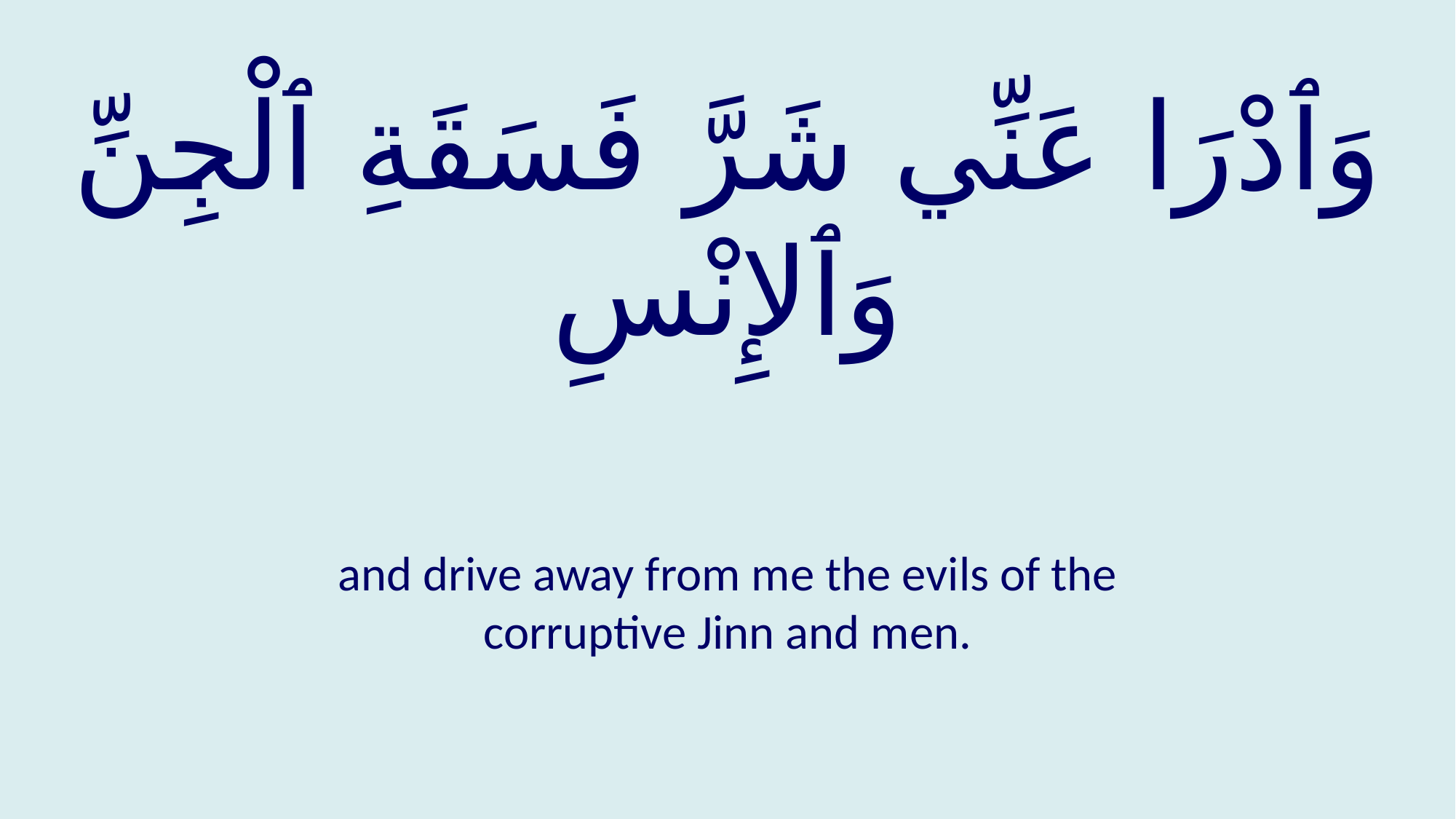

# وَٱدْرَا عَنِّي شَرَّ فَسَقَةِ ٱلْجِنِّ وَٱلإِنْسِ
and drive away from me the evils of the corruptive Jinn and men.